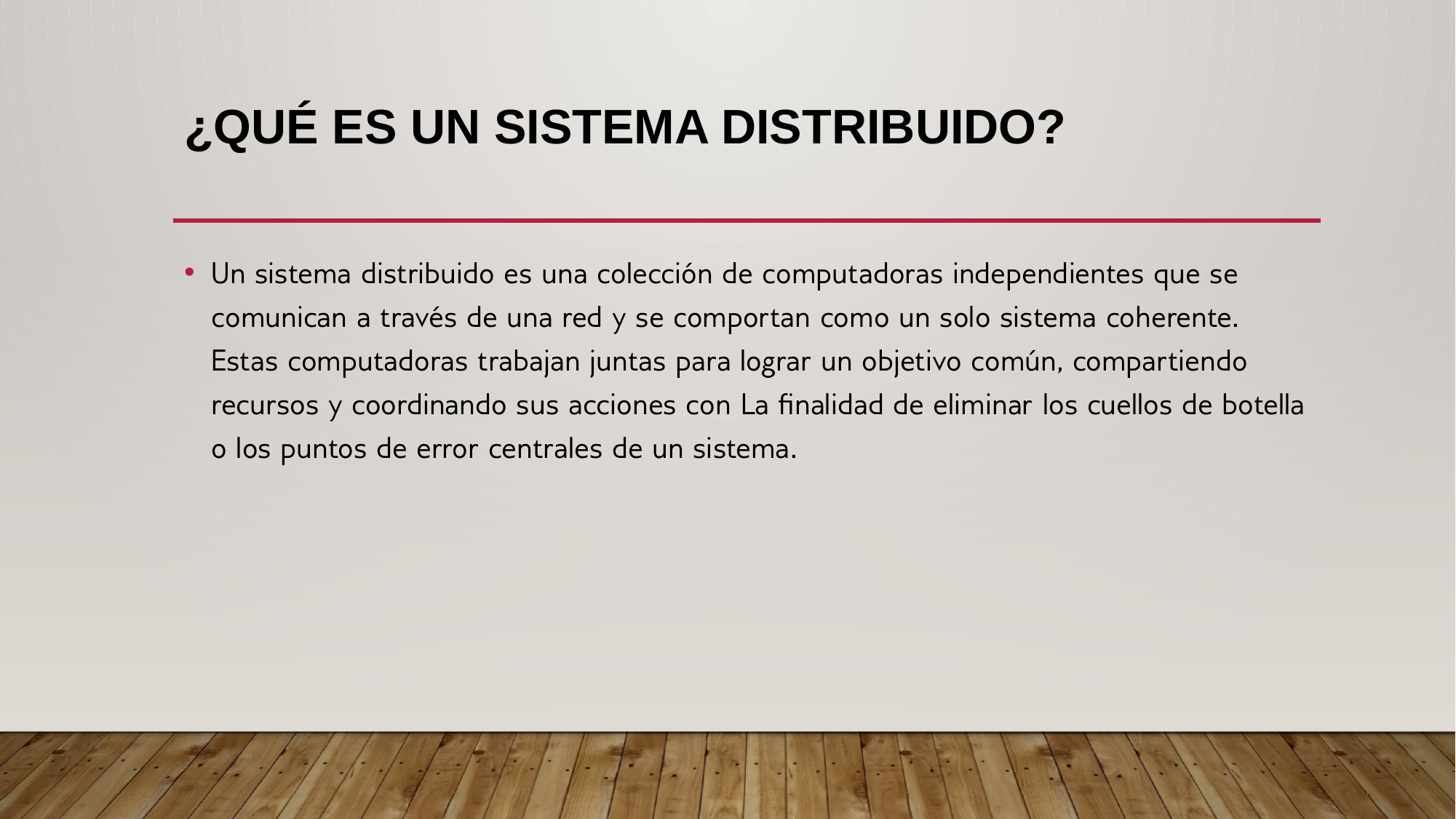

# ¿Qué es un sistema distribuido?
Un sistema distribuido es una colección de computadoras independientes que se comunican a través de una red y se comportan como un solo sistema coherente. Estas computadoras trabajan juntas para lograr un objetivo común, compartiendo recursos y coordinando sus acciones con La finalidad de eliminar los cuellos de botella o los puntos de error centrales de un sistema.